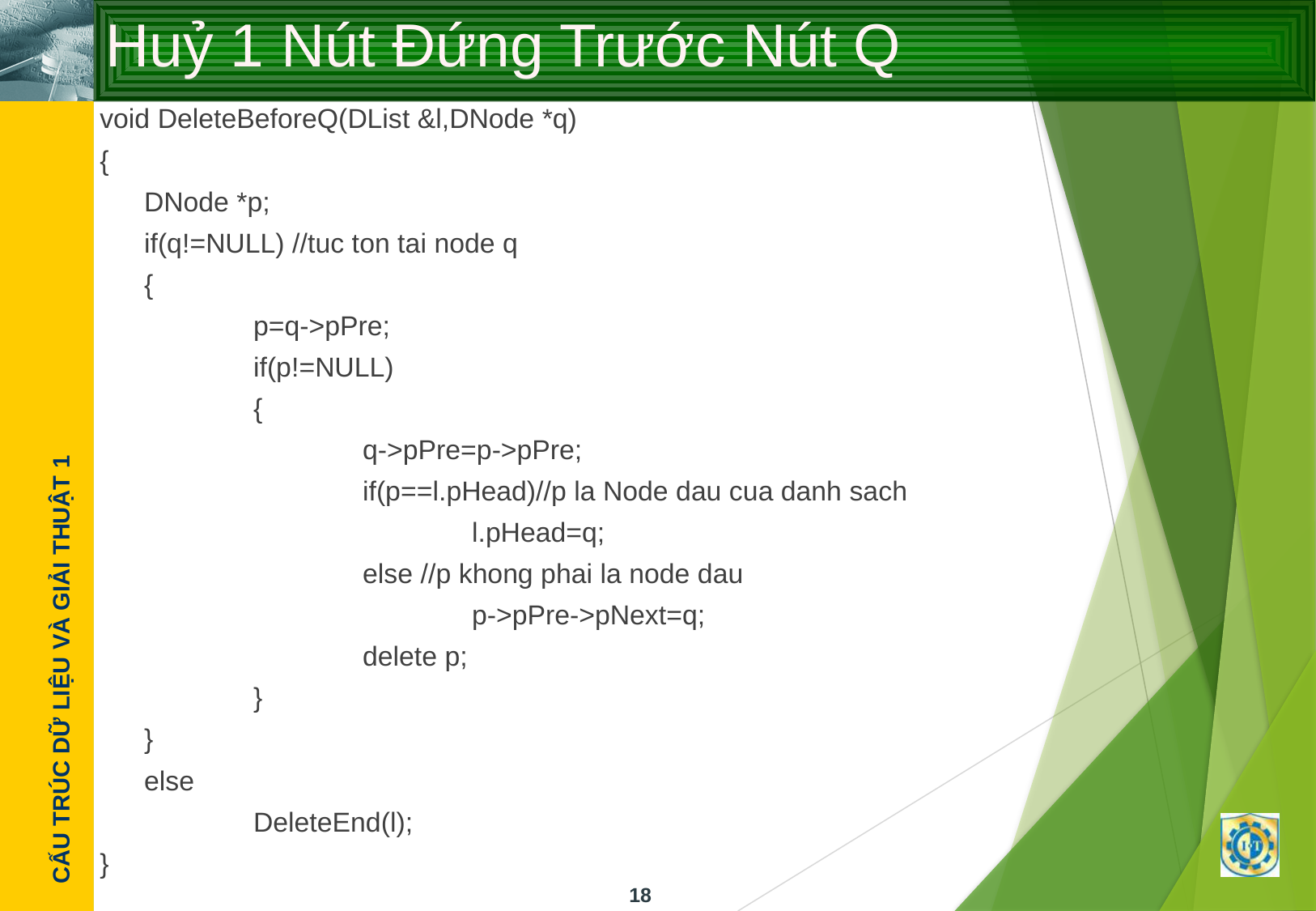

# Huỷ 1 Nút Đứng Trước Nút Q
void DeleteBeforeQ(DList &l,DNode *q)
{
	DNode *p;
	if(q!=NULL) //tuc ton tai node q
	{
		p=q->pPre;
		if(p!=NULL)
		{
			q->pPre=p->pPre;
			if(p==l.pHead)//p la Node dau cua danh sach
				l.pHead=q;
			else //p khong phai la node dau
				p->pPre->pNext=q;
			delete p;
		}
	}
	else
		DeleteEnd(l);
}